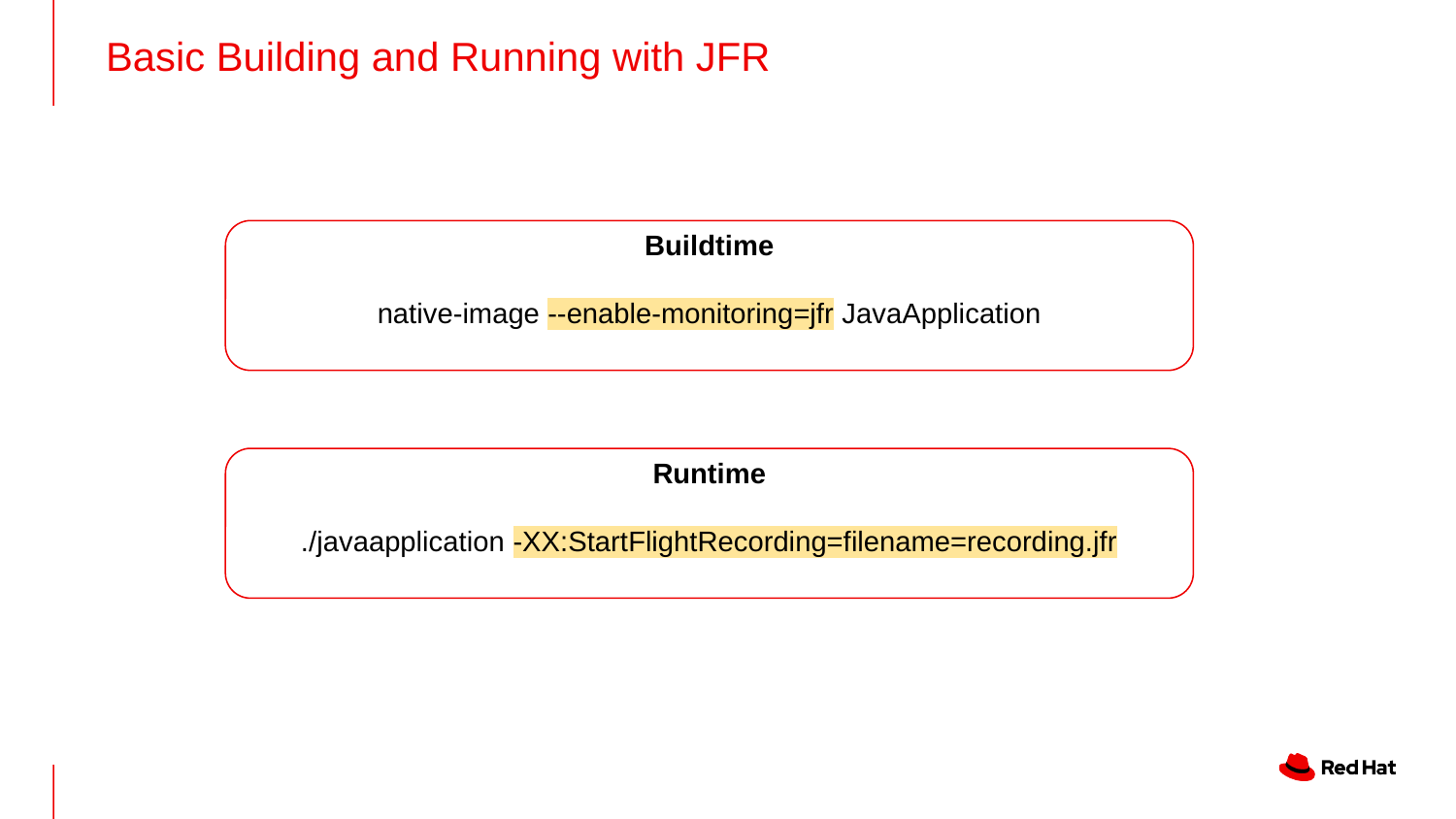

Basic Building and Running with JFR
Buildtime

native-image --enable-monitoring=jfr JavaApplication

Runtime

./javaapplication -XX:StartFlightRecording=filename=recording.jfr